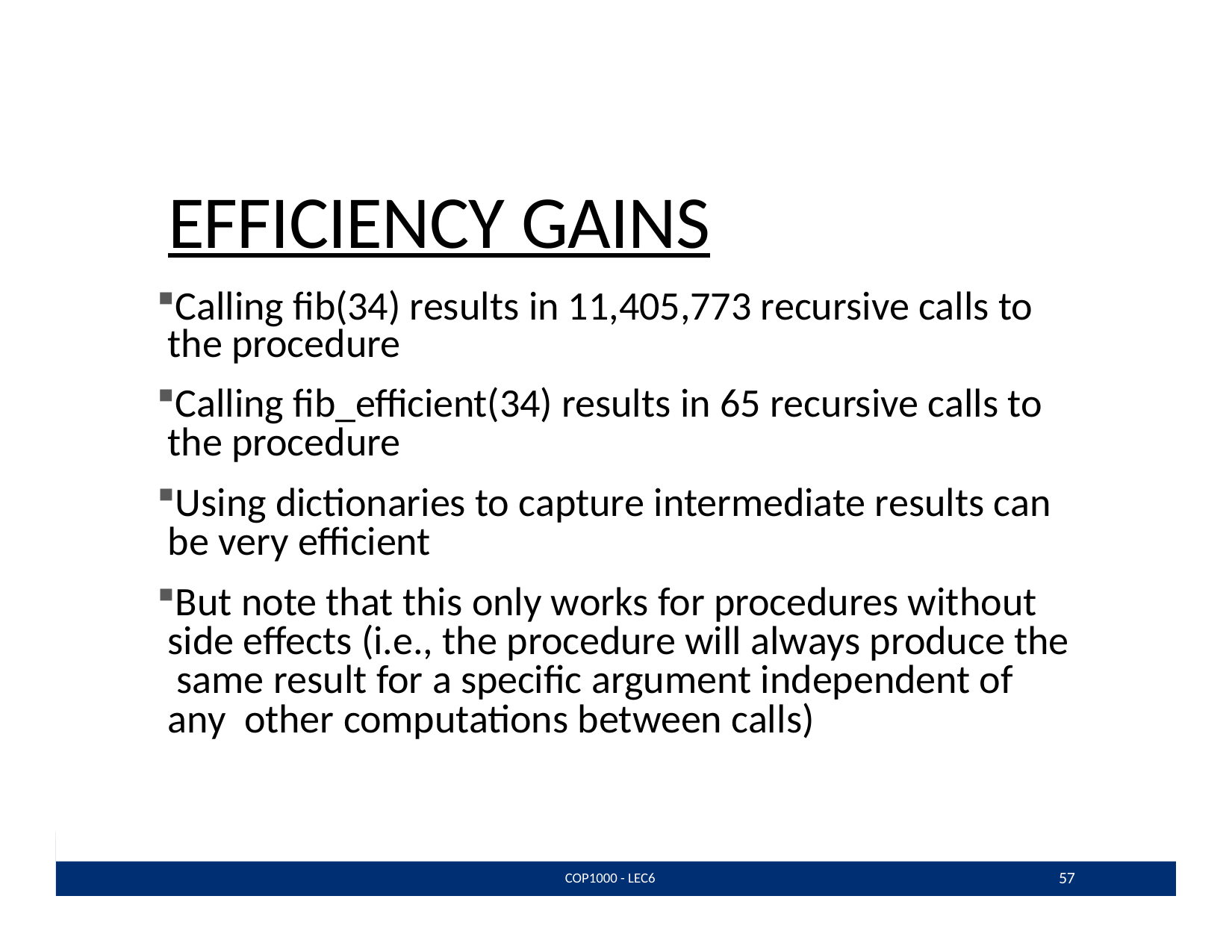

# EFFICIENCY GAINS
Calling fib(34) results in 11,405,773 recursive calls to  the procedure
Calling fib_efficient(34) results in 65 recursive calls to  the procedure
Using dictionaries to capture intermediate results can  be very efficient
But note that this only works for procedures without  side eﬀects (i.e., the procedure will always produce the  same result for a specific argument independent of any  other computations between calls)
57
COP1000 - LEC6